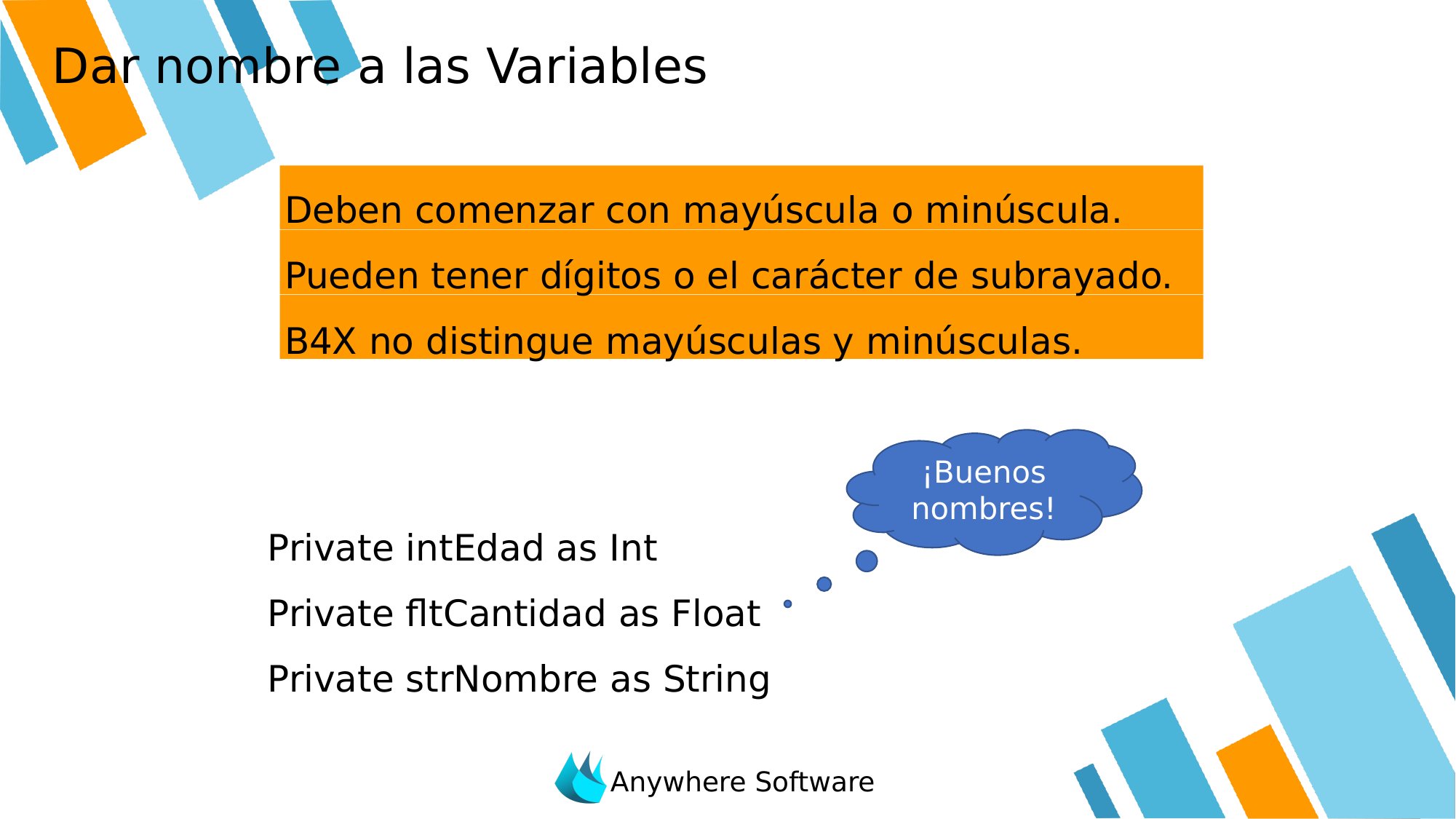

# Dar nombre a las Variables
Deben comenzar con mayúscula o minúscula.
Pueden tener dígitos o el carácter de subrayado.
B4X no distingue mayúsculas y minúsculas.

¡Buenos nombres!
Private intEdad as Int
Private fltCantidad as Float
Private strNombre as String